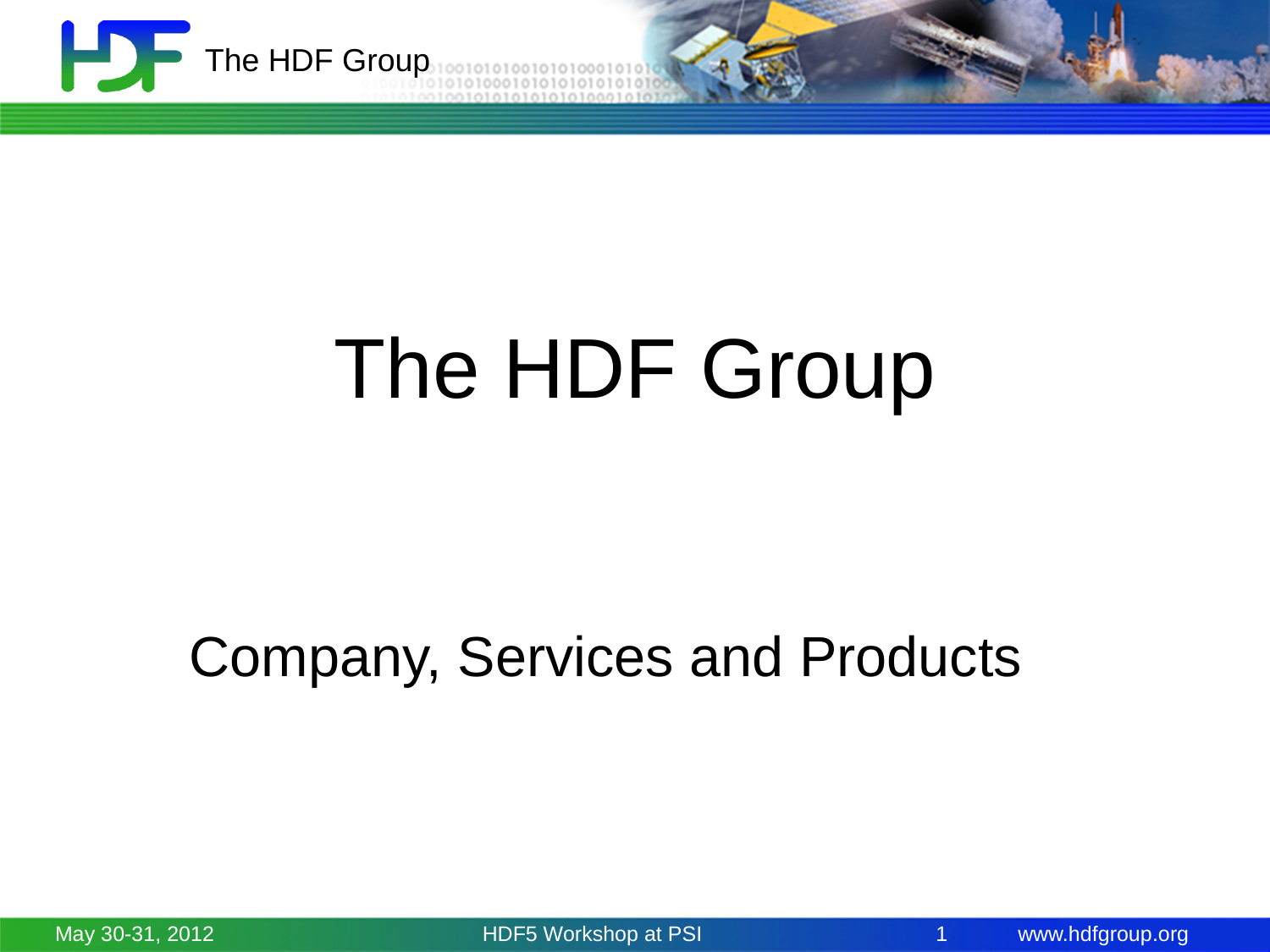

# The HDF Group
Company, Services and Products

May 30-31, 2012
HDF5 Workshop at PSI
1